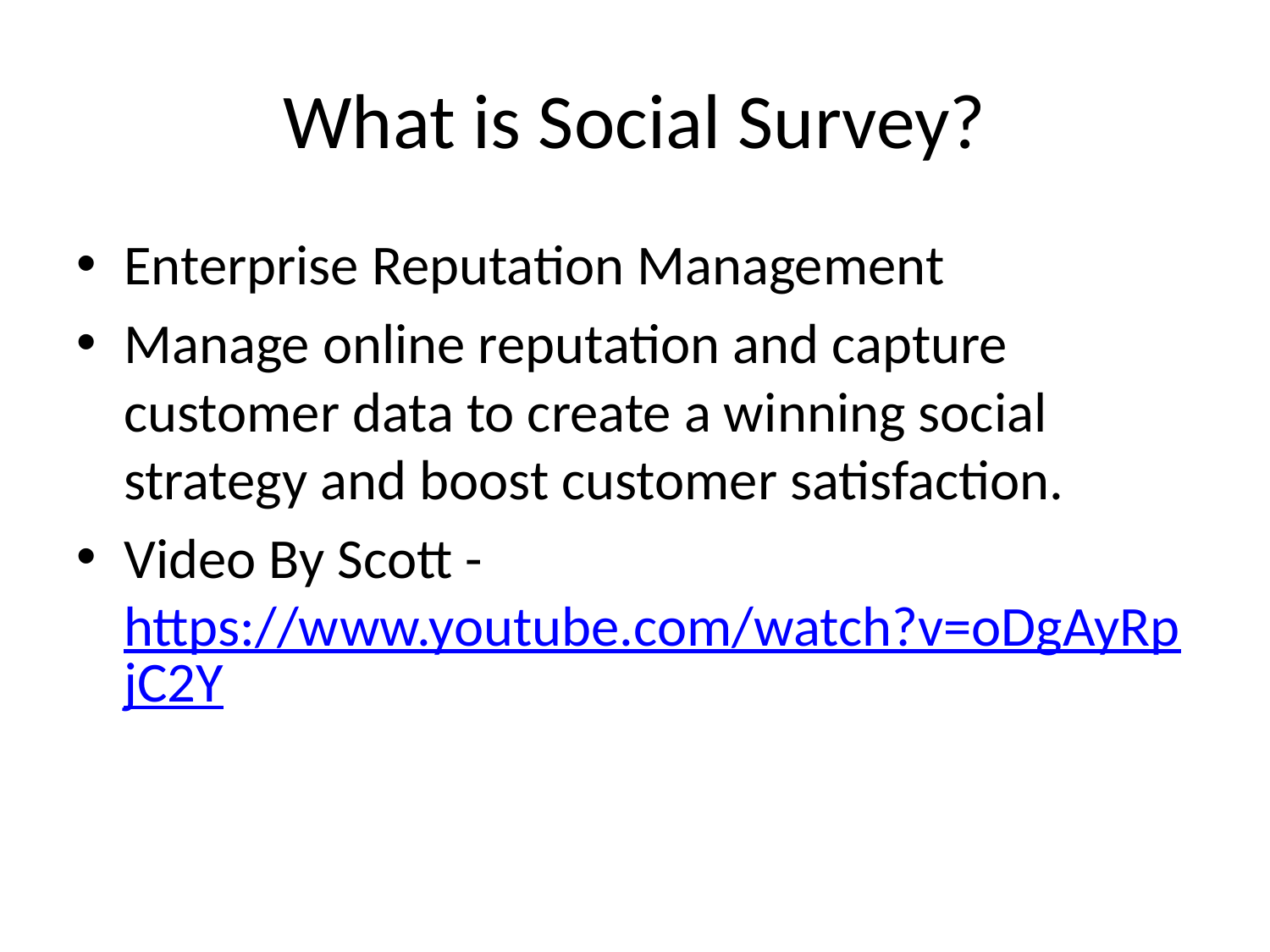

# What is Social Survey?
Enterprise Reputation Management
Manage online reputation and capture customer data to create a winning social strategy and boost customer satisfaction.
Video By Scott - https://www.youtube.com/watch?v=oDgAyRpjC2Y